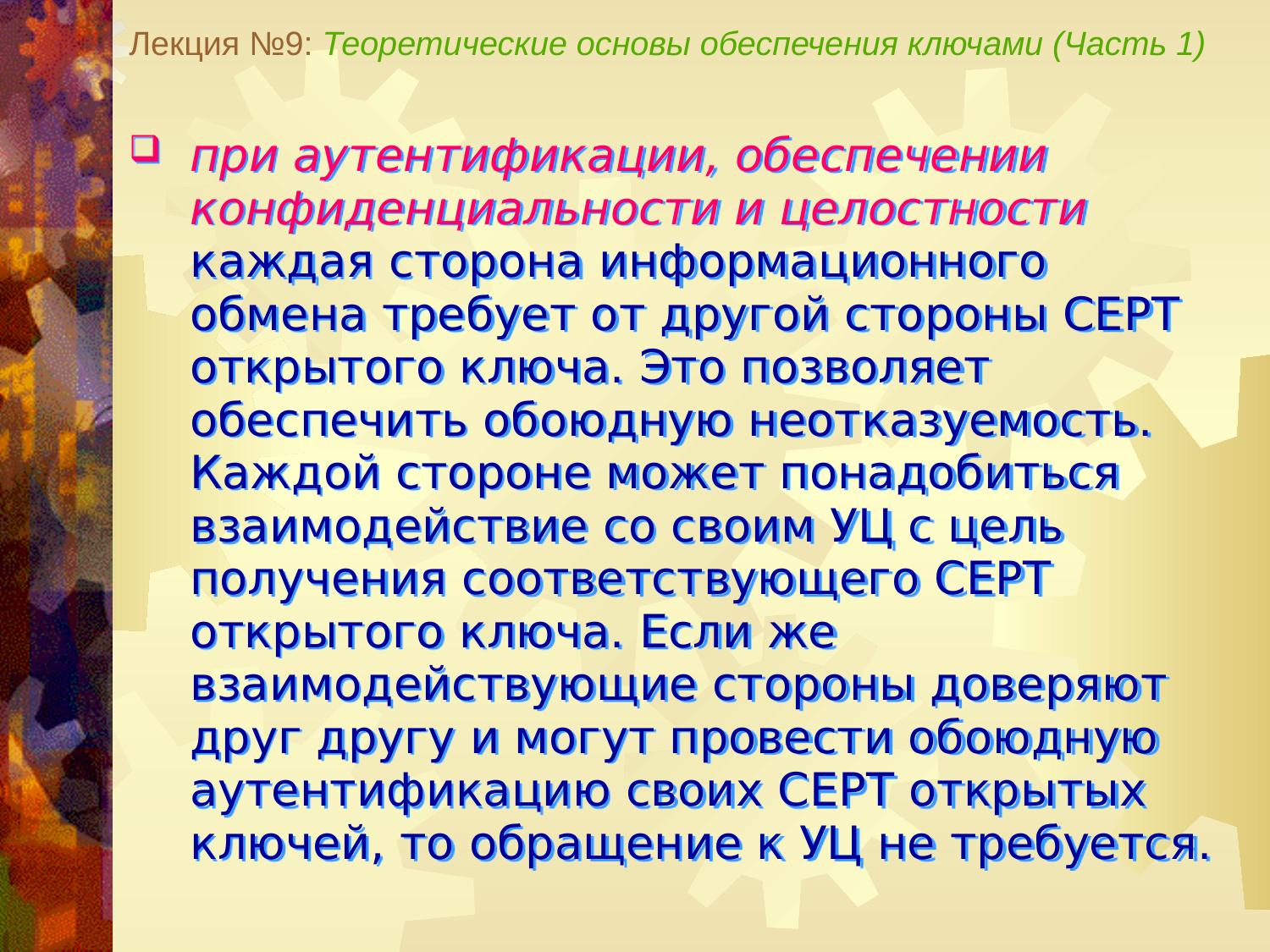

Лекция №9: Теоретические основы обеспечения ключами (Часть 1)
при аутентификации, обеспечении конфиденциальности и целостности каждая сторона информационного обмена требует от другой стороны СЕРТ открытого ключа. Это позволяет обеспечить обоюдную неотказуемость. Каждой стороне может понадобиться взаимодействие со своим УЦ с цель получения соответствующего СЕРТ открытого ключа. Если же взаимодействующие стороны доверяют друг другу и могут провести обоюдную аутентификацию своих СЕРТ открытых ключей, то обращение к УЦ не требуется.